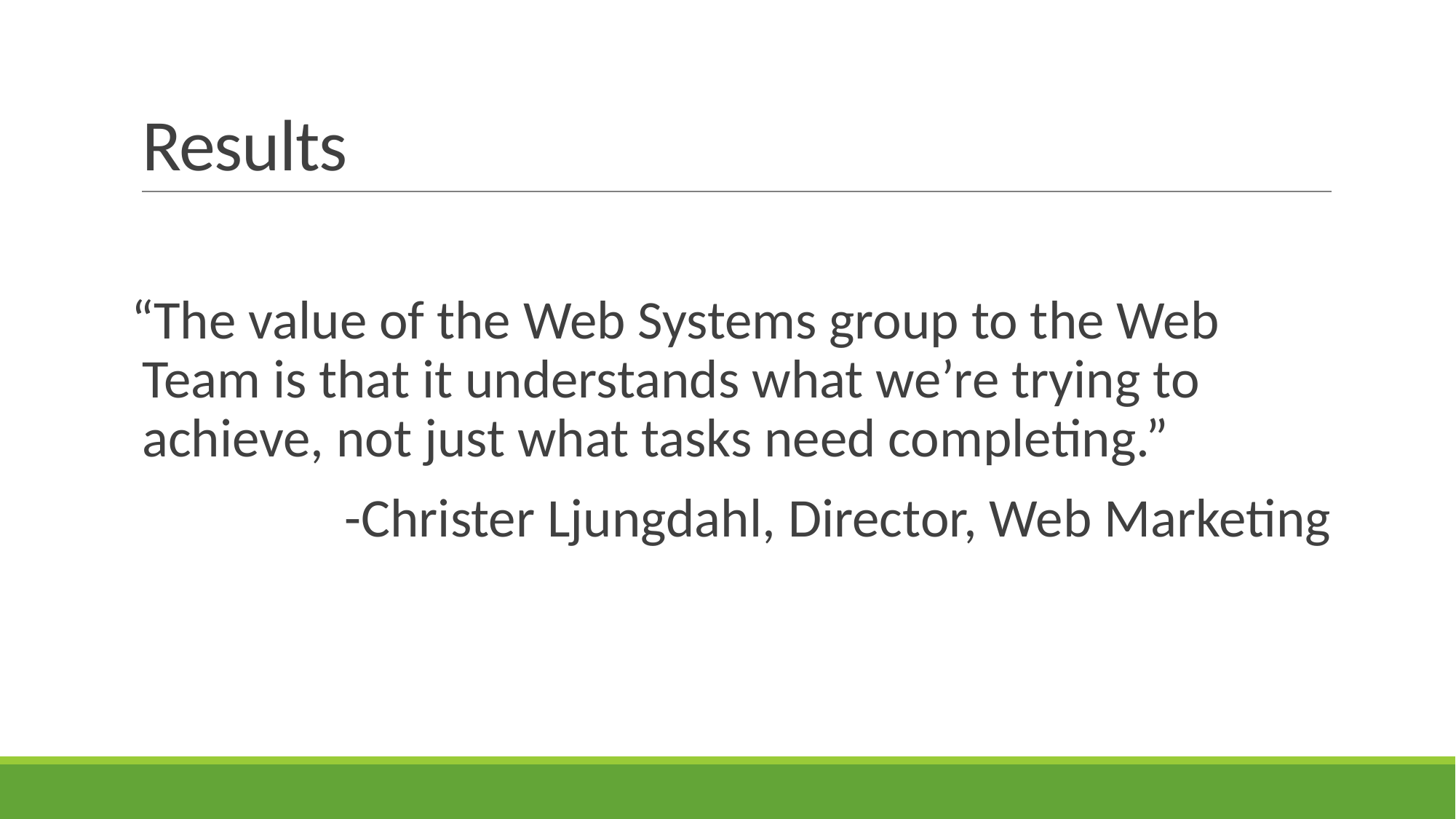

# Results

“The value of the Web Systems group to the Web Team is that it understands what we’re trying to achieve, not just what tasks need completing.”
-Christer Ljungdahl, Director, Web Marketing